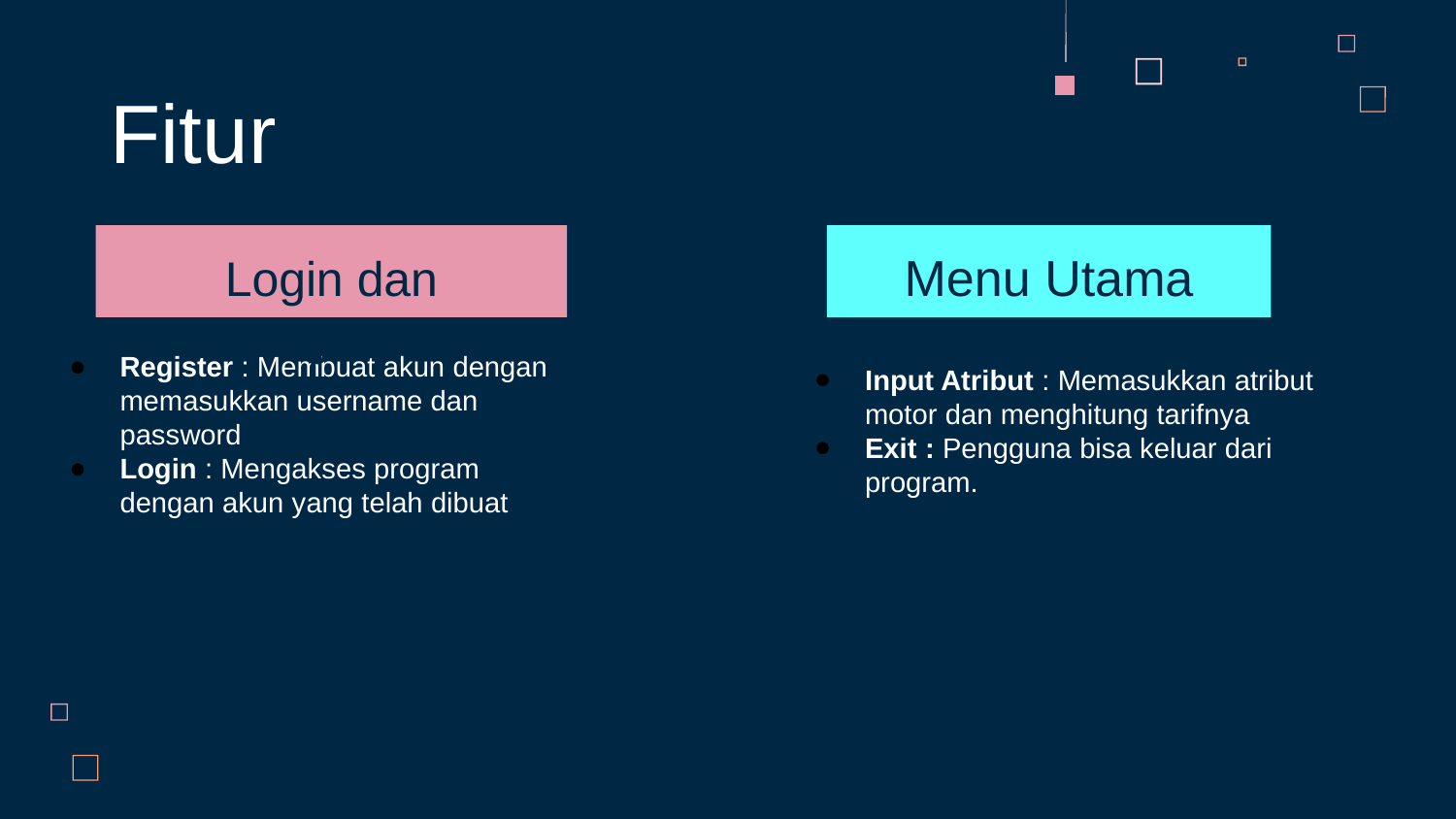

Fitur

Menu Utama
Login dan Register
Register : Membuat akun dengan memasukkan username dan password
Login : Mengakses program dengan akun yang telah dibuat
Input Atribut : Memasukkan atribut motor dan menghitung tarifnya
Exit : Pengguna bisa keluar dari program.